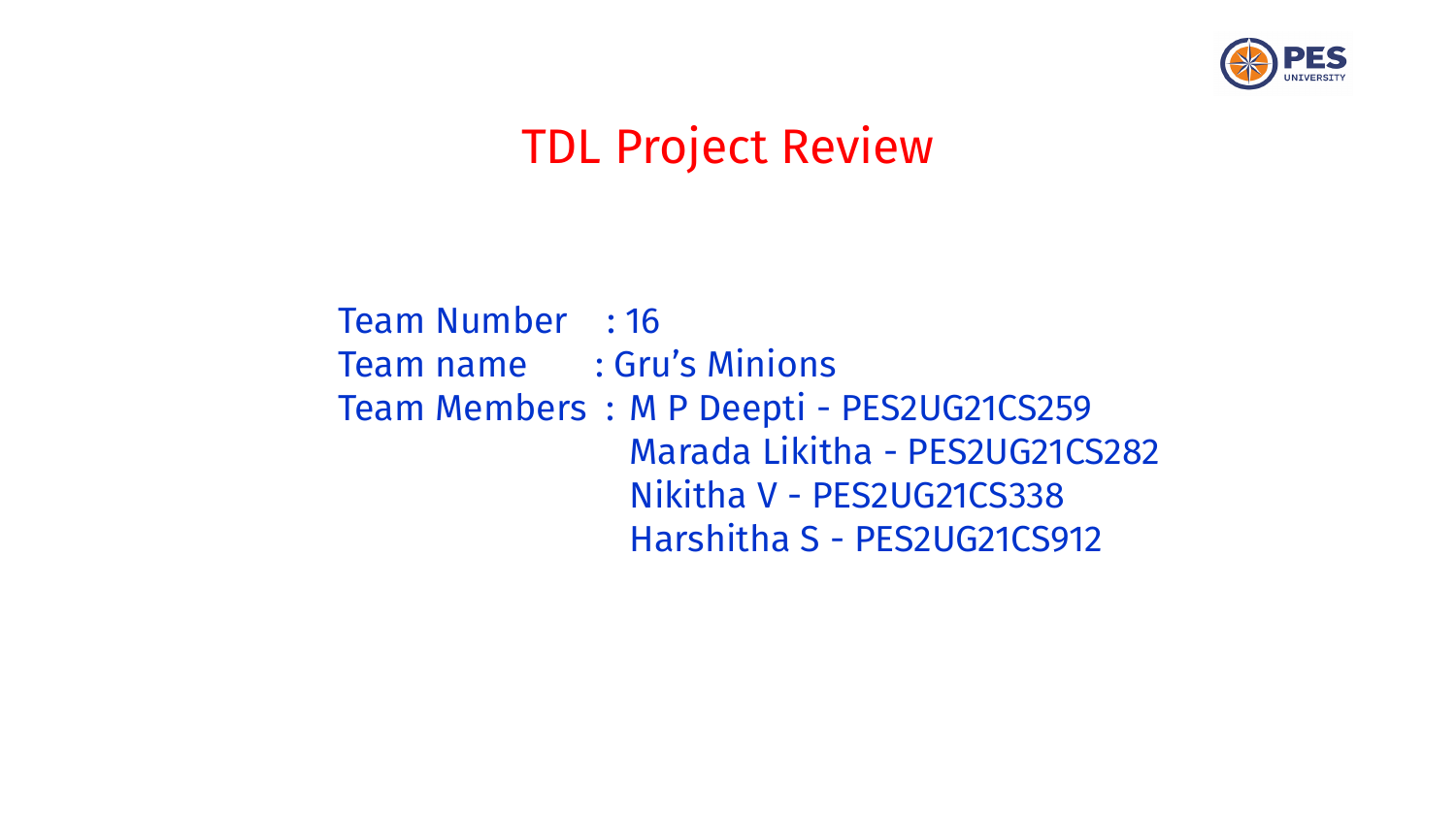

TDL Project Review
Team Number    : 16
Team name       : Gru’s Minions
Team Members  :	M P Deepti - PES2UG21CS259
		Marada Likitha - PES2UG21CS282
		Nikitha V - PES2UG21CS338
		Harshitha S - PES2UG21CS912